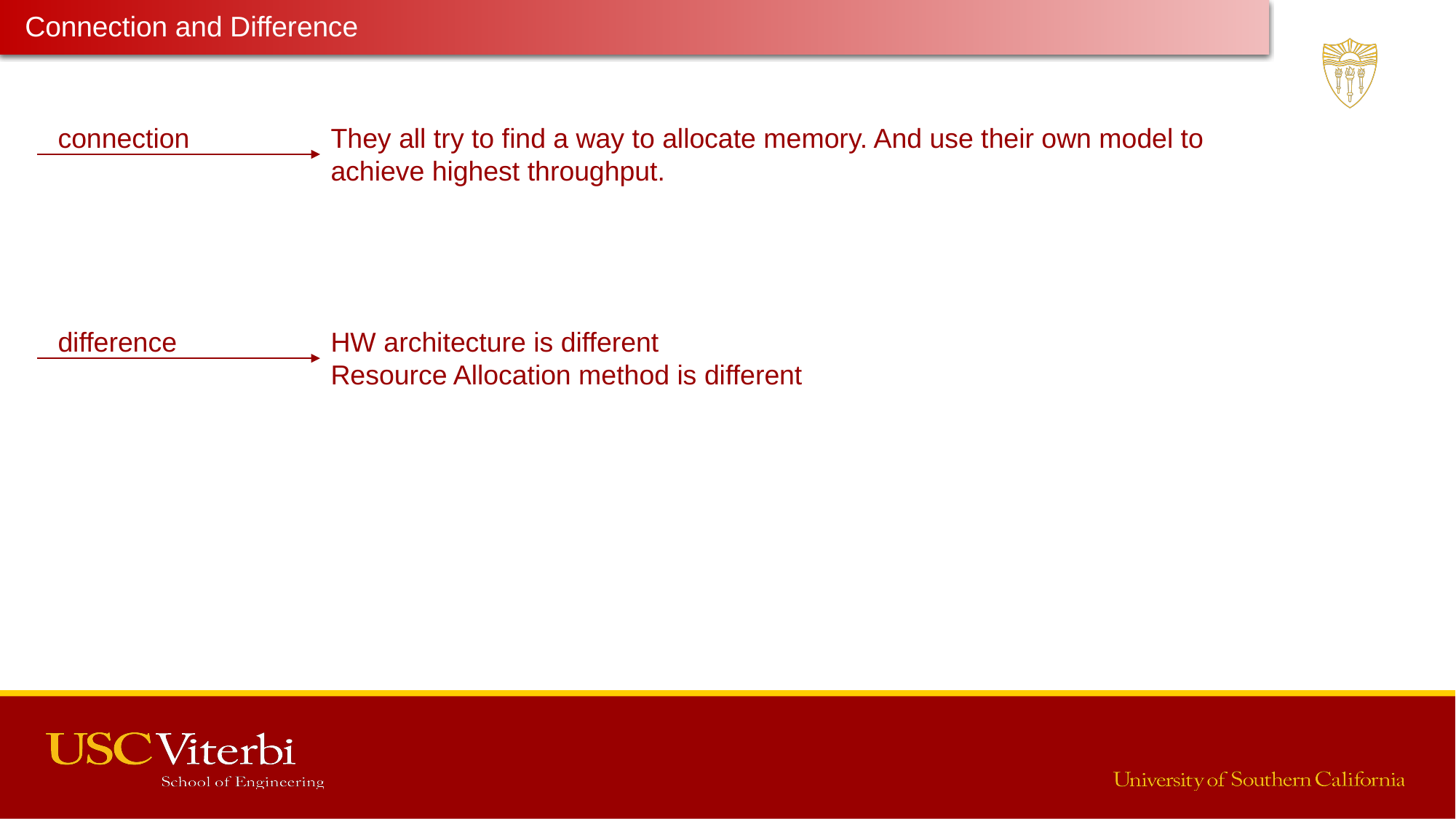

Connection and Difference

Latest Progress                                                                                         link fault error in table

connection
They all try to find a way to allocate memory. And use their own model to achieve highest throughput.
difference
HW architecture is different
Resource Allocation method is different